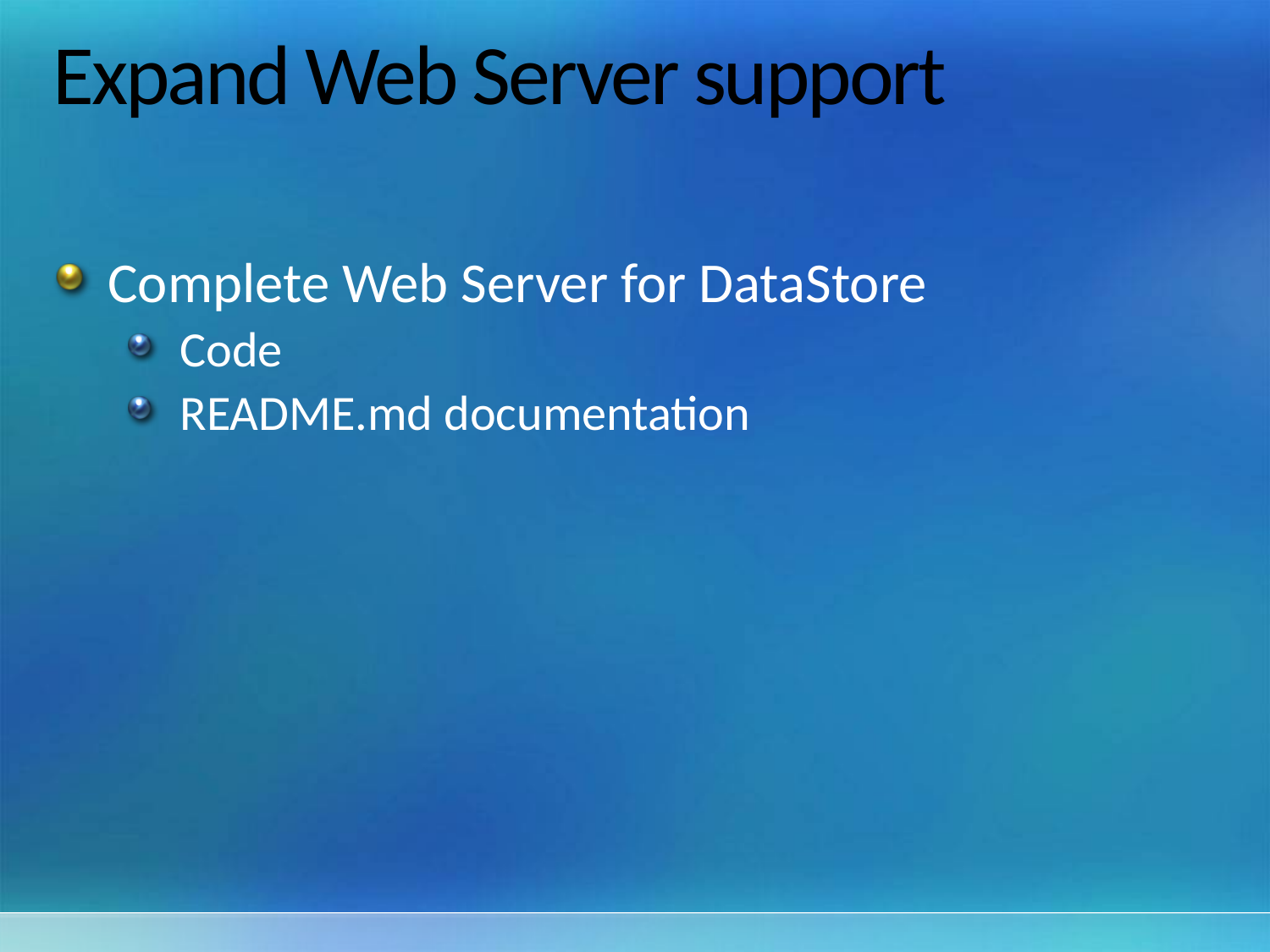

# Expand Web Server support
Complete Web Server for DataStore
Code
README.md documentation